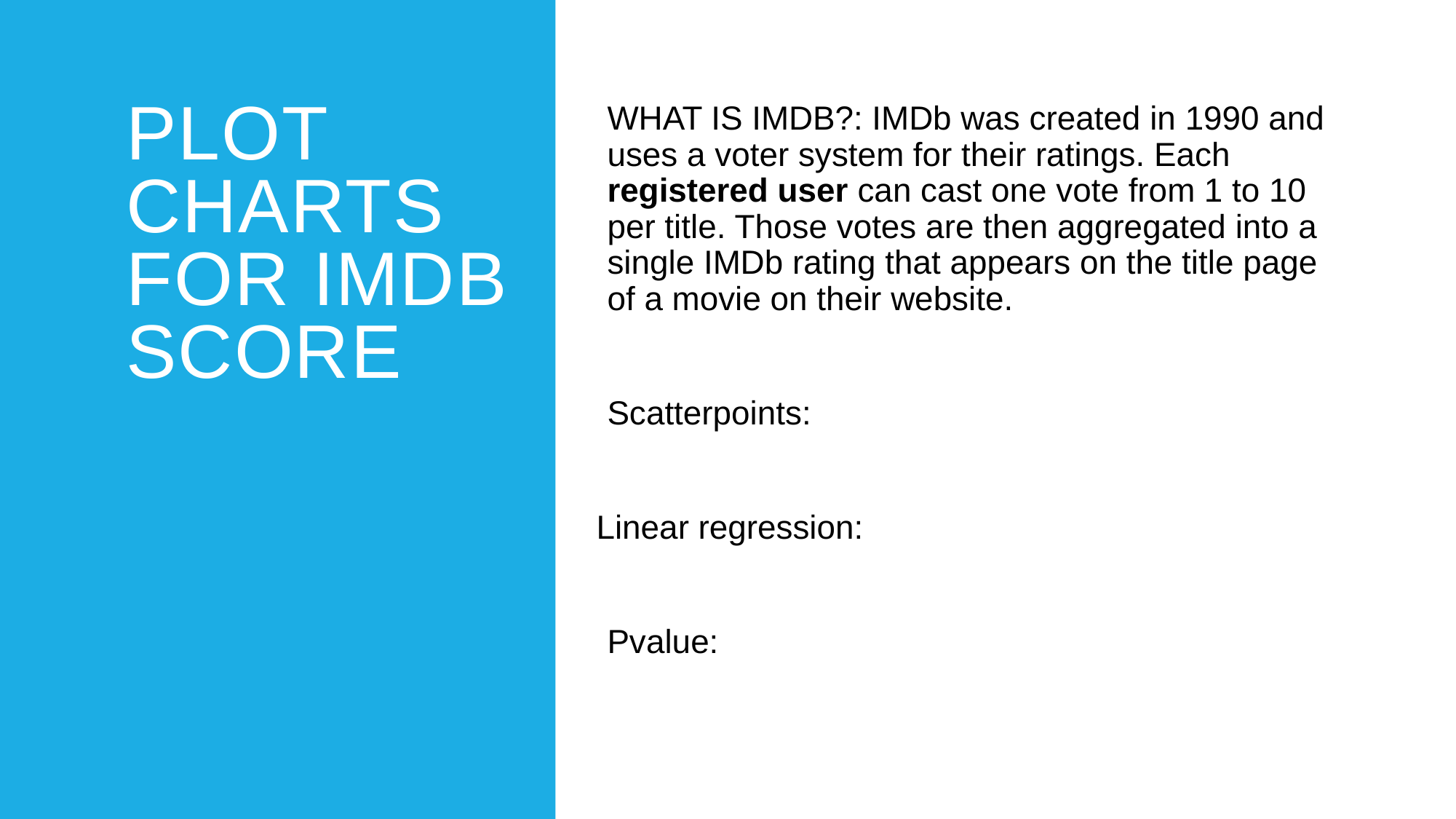

# Plot charts for IMDB SCORE
WHAT IS IMDB?: IMDb was created in 1990 and uses a voter system for their ratings. Each registered user can cast one vote from 1 to 10 per title. Those votes are then aggregated into a single IMDb rating that appears on the title page of a movie on their website.

Scatterpoints:

Linear regression:

Pvalue: